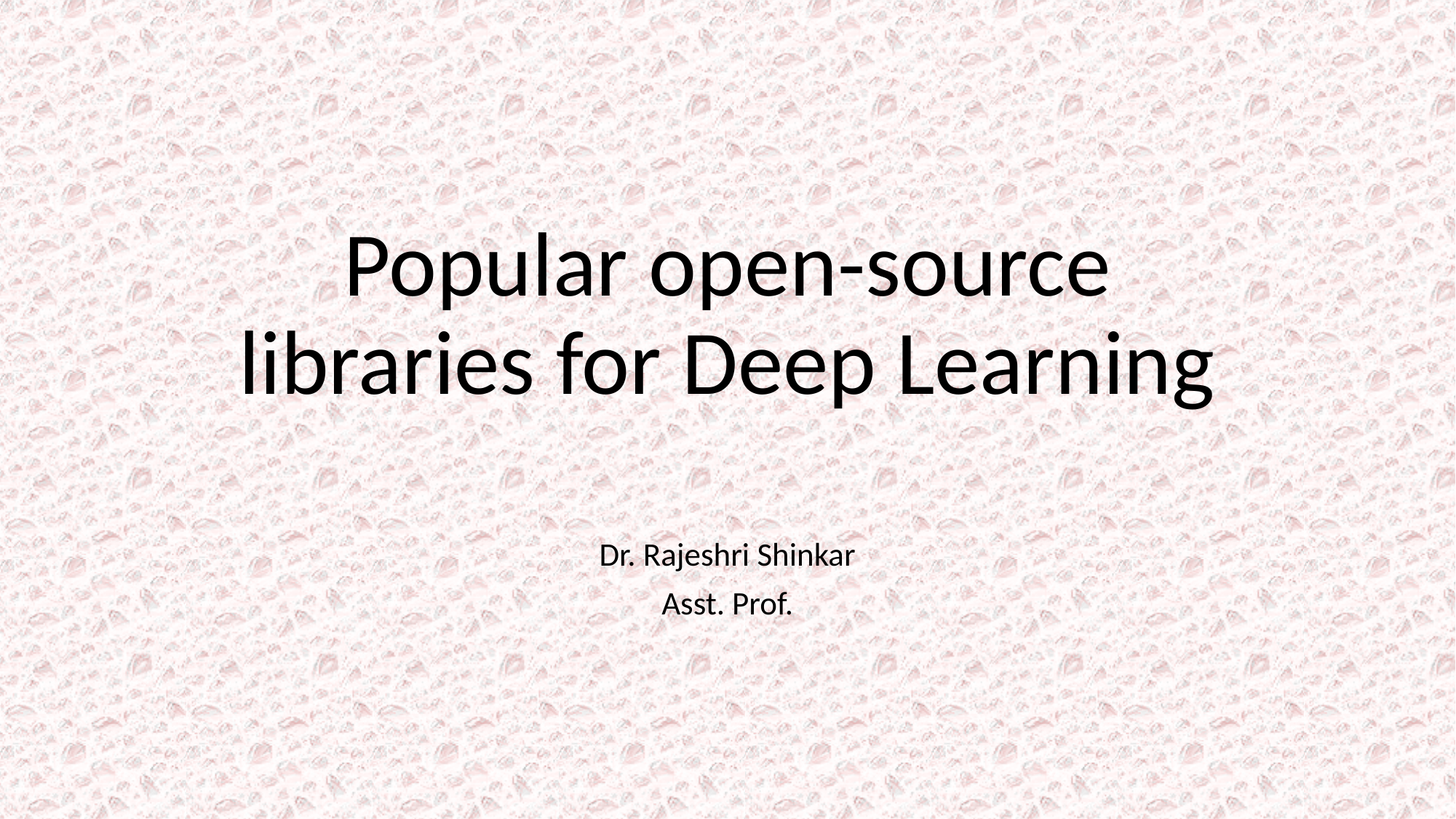

# Popular open-source libraries for Deep Learning

Dr. Rajeshri Shinkar
Asst. Prof.